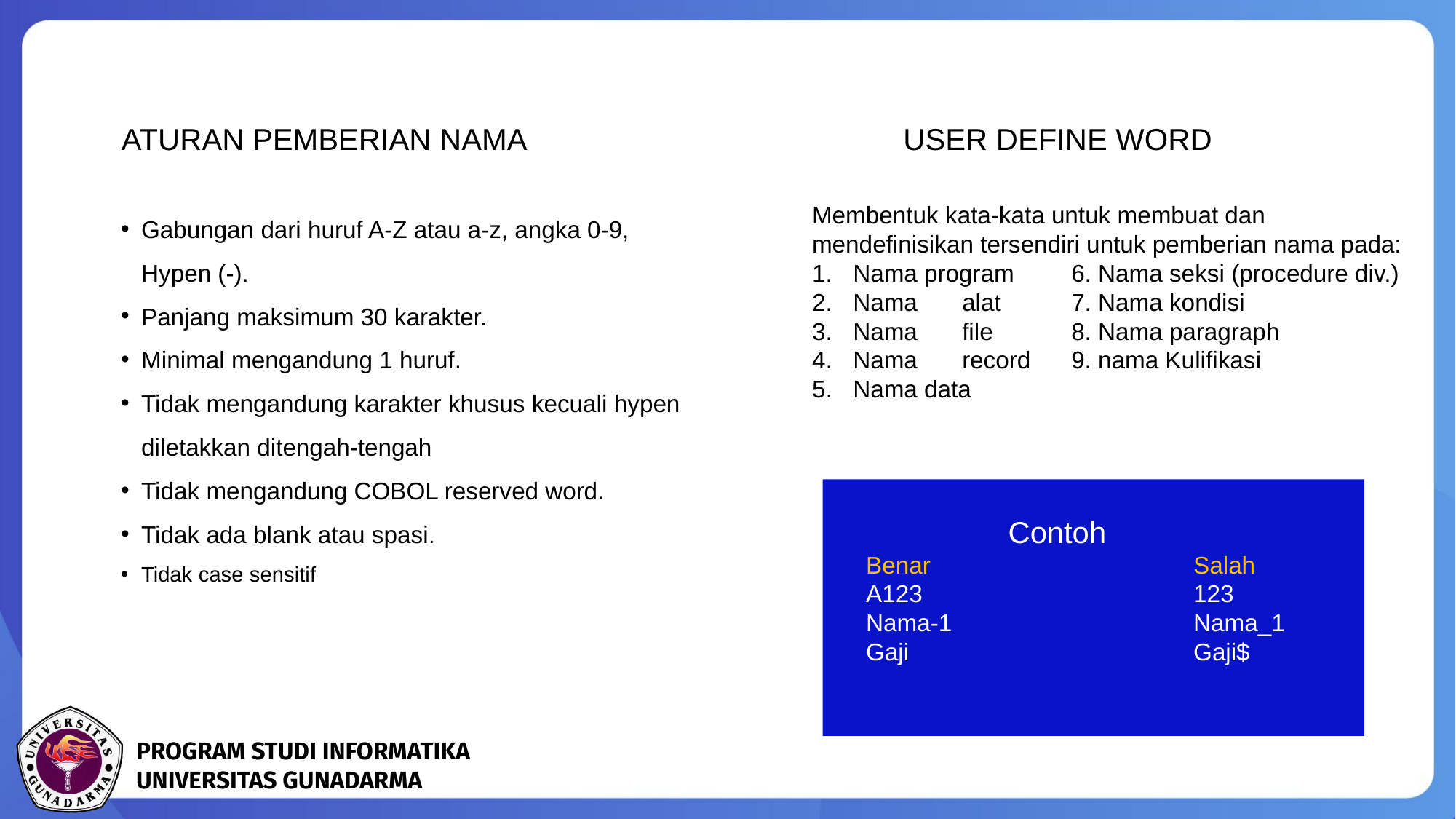

ATURAN PEMBERIAN NAMA
USER DEFINE WORD
Gabungan dari huruf A-Z atau a-z, angka 0-9, Hypen (-).
Panjang maksimum 30 karakter.
Minimal mengandung 1 huruf.
Tidak mengandung karakter khusus kecuali hypen diletakkan ditengah-tengah
Tidak mengandung COBOL reserved word.
Tidak ada blank atau spasi.
Tidak case sensitif
Membentuk kata-kata untuk membuat dan mendefinisikan tersendiri untuk pemberian nama pada:
Nama program	6. Nama seksi (procedure div.)
Nama 	alat	7. Nama kondisi
Nama 	file 	8. Nama paragraph
Nama 	record	9. nama Kulifikasi
Nama data
20NN
Input the text content you want according to the content you need, and input the text and other information.Input the text content you want according to the content you need, and input the text and other information.

Input the text content you want according to the content you need, and input the text and other information.
                 Contoh
Benar               		Salah
A123		   	123
Nama-1            		Nama_1
Gaji	                 	Gaji$